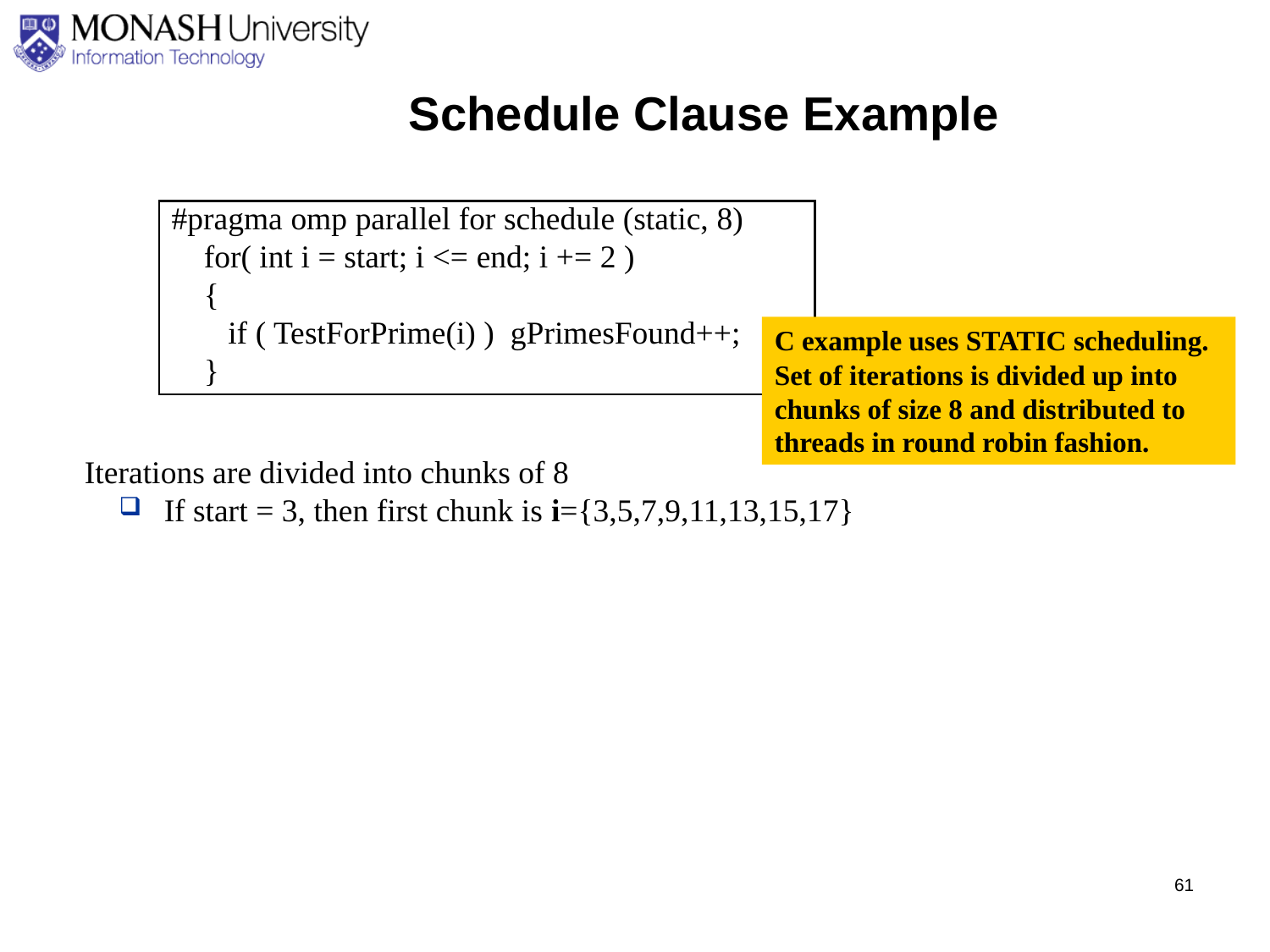

Schedule Clause Example
#pragma omp parallel for schedule (static, 8)
    for( int i = start; i <= end; i += 2 )
    {
       if ( TestForPrime(i) )  gPrimesFound++;
    }
C example uses STATIC scheduling.  Set of iterations is divided up into chunks of size 8 and distributed to threads in round robin fashion.
Iterations are divided into chunks of 8
If start = 3, then first chunk is i={3,5,7,9,11,13,15,17}

61